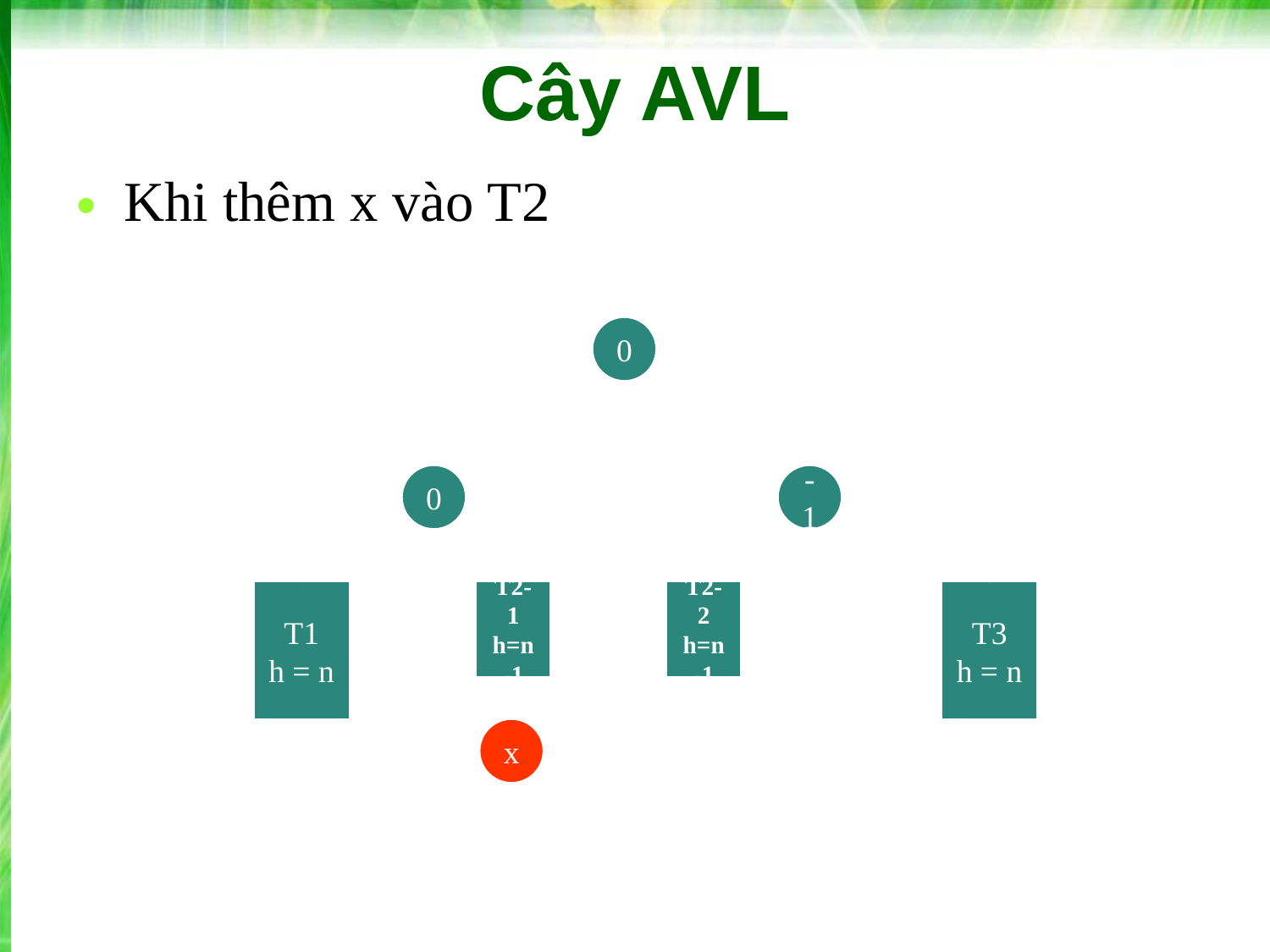

# Cây AVL
Khi thêm x vào T2

q
0
r
p
0
-1
T1
h = n
T2-1
h=n-1
T2-2
h=n-1
T3
h = n
x
110